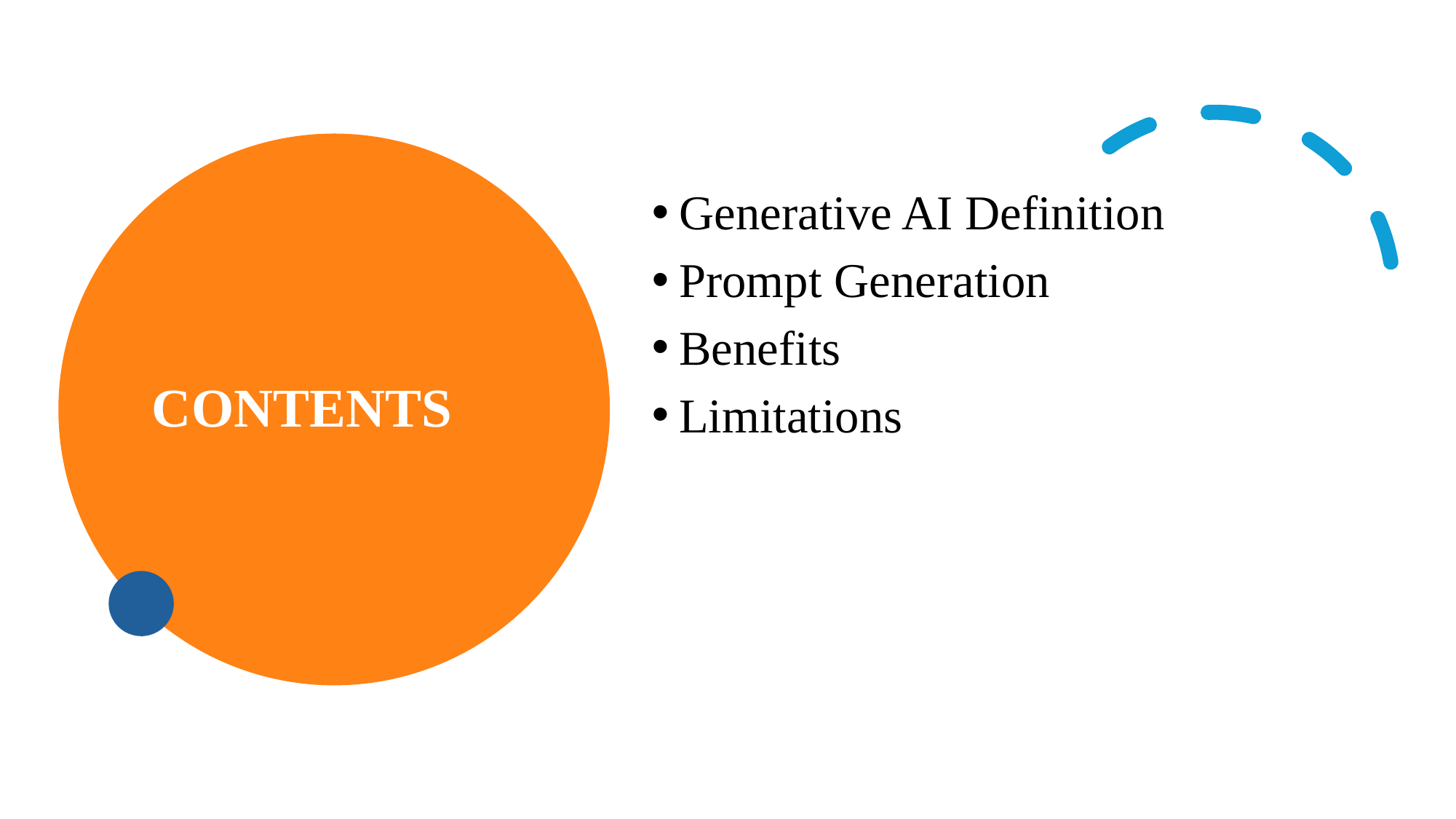

# CONTENTS
Generative AI Definition
Prompt Generation
Benefits
Limitations